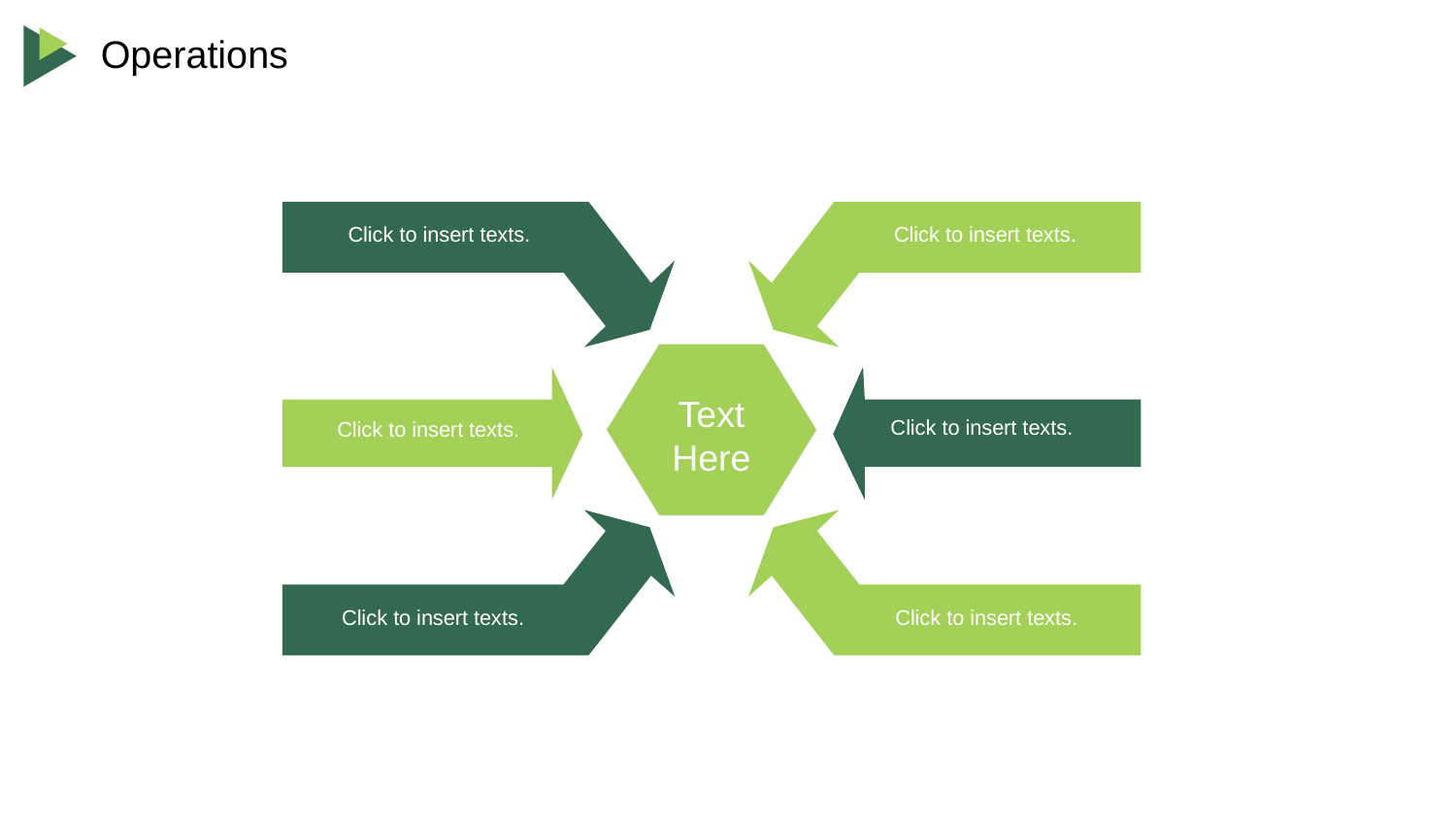

Click to insert texts.
Click to insert texts.

Text
Here

Click to insert texts.
Click to insert texts.

Click to insert texts.
Click to insert texts.